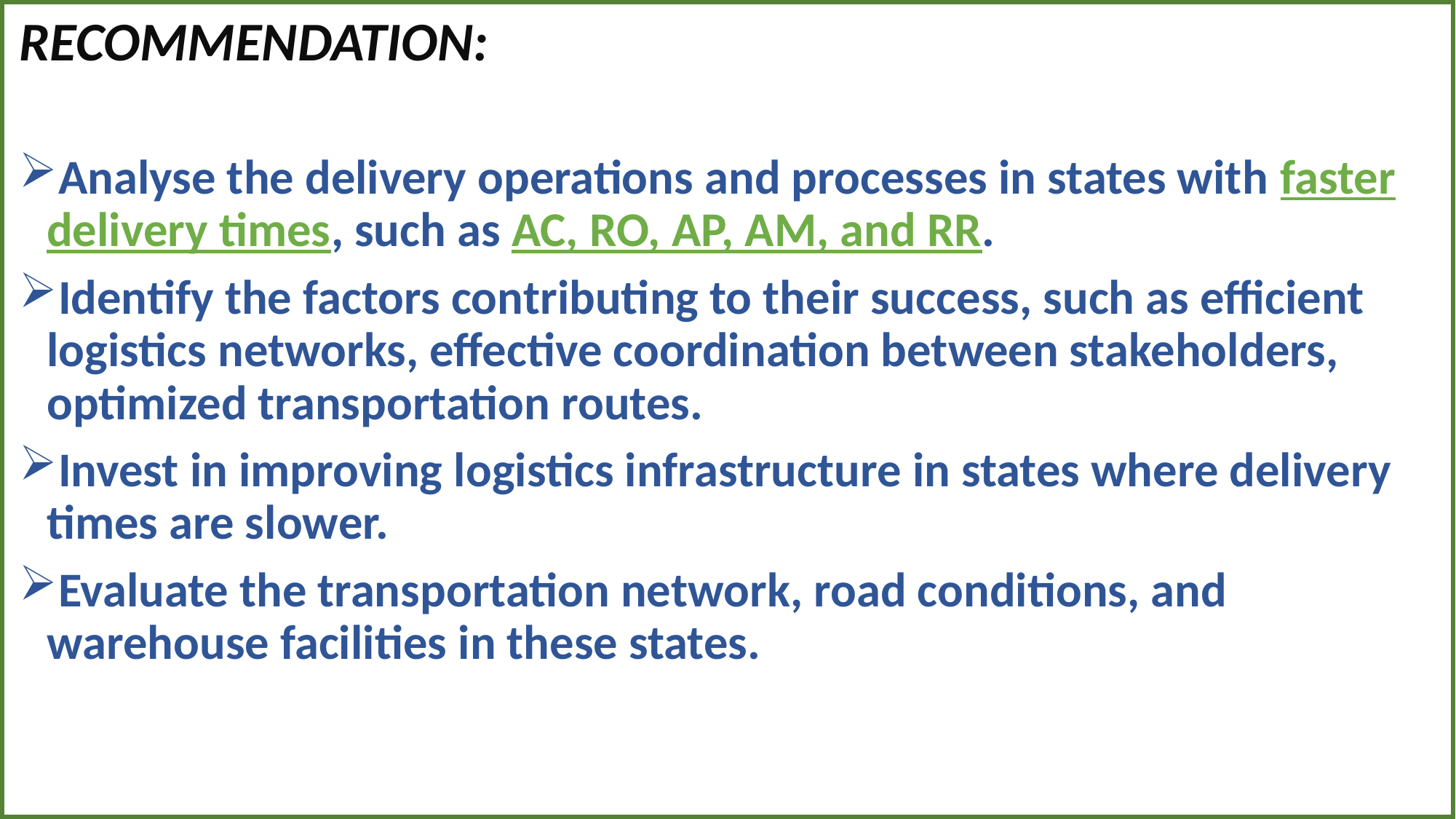

RECOMMENDATION:

Analyse the delivery operations and processes in states with faster delivery times, such as AC, RO, AP, AM, and RR.
Identify the factors contributing to their success, such as efficient logistics networks, effective coordination between stakeholders, optimized transportation routes.
Invest in improving logistics infrastructure in states where delivery times are slower.
Evaluate the transportation network, road conditions, and warehouse facilities in these states.